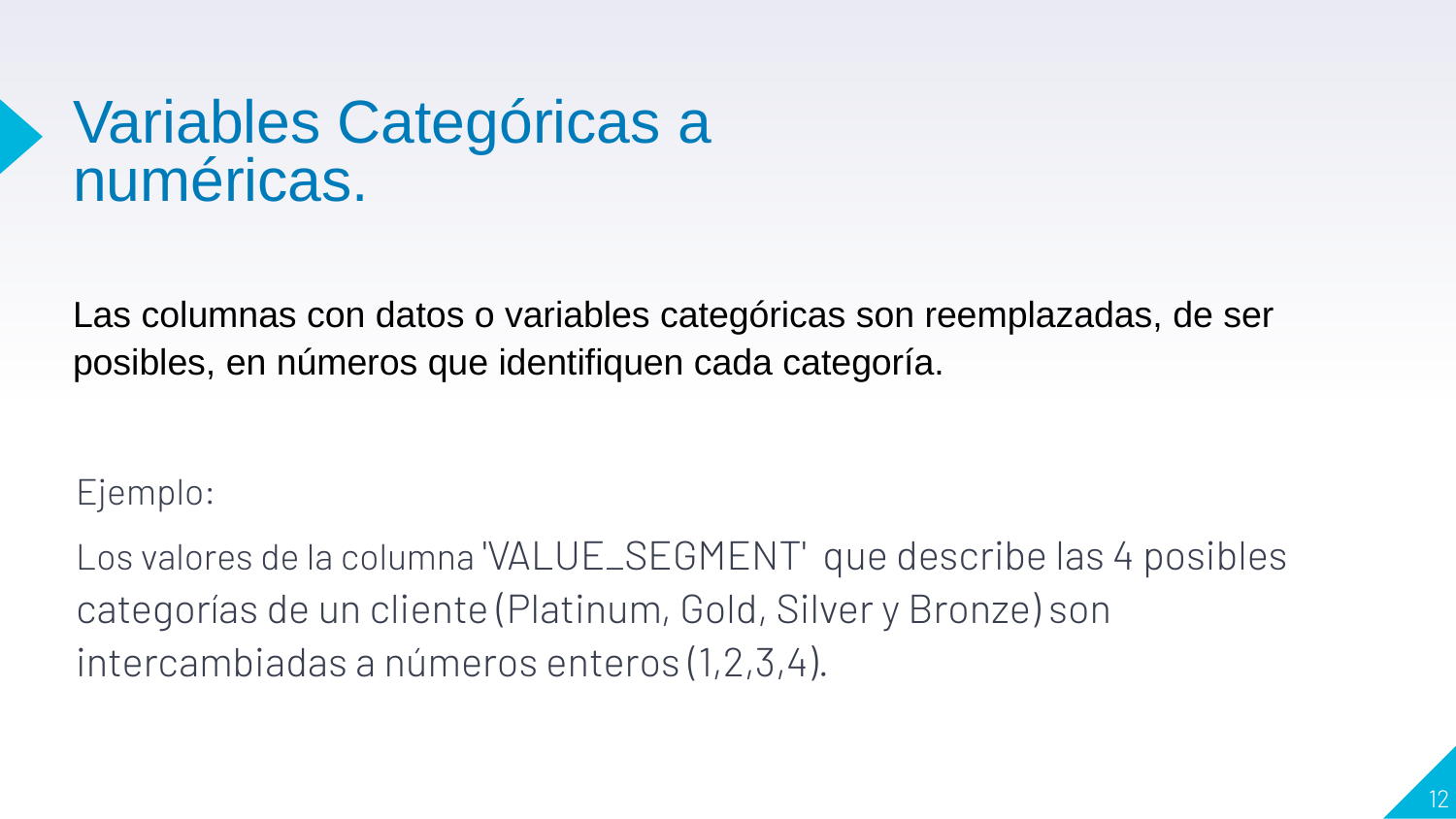

# Variables Categóricas a numéricas.
Las columnas con datos o variables categóricas son reemplazadas, de ser posibles, en números que identifiquen cada categoría.
Ejemplo:
Los valores de la columna 'VALUE_SEGMENT'  que describe las 4 posibles categorías de un cliente (Platinum, Gold, Silver y Bronze) son intercambiadas a números enteros (1,2,3,4).
12